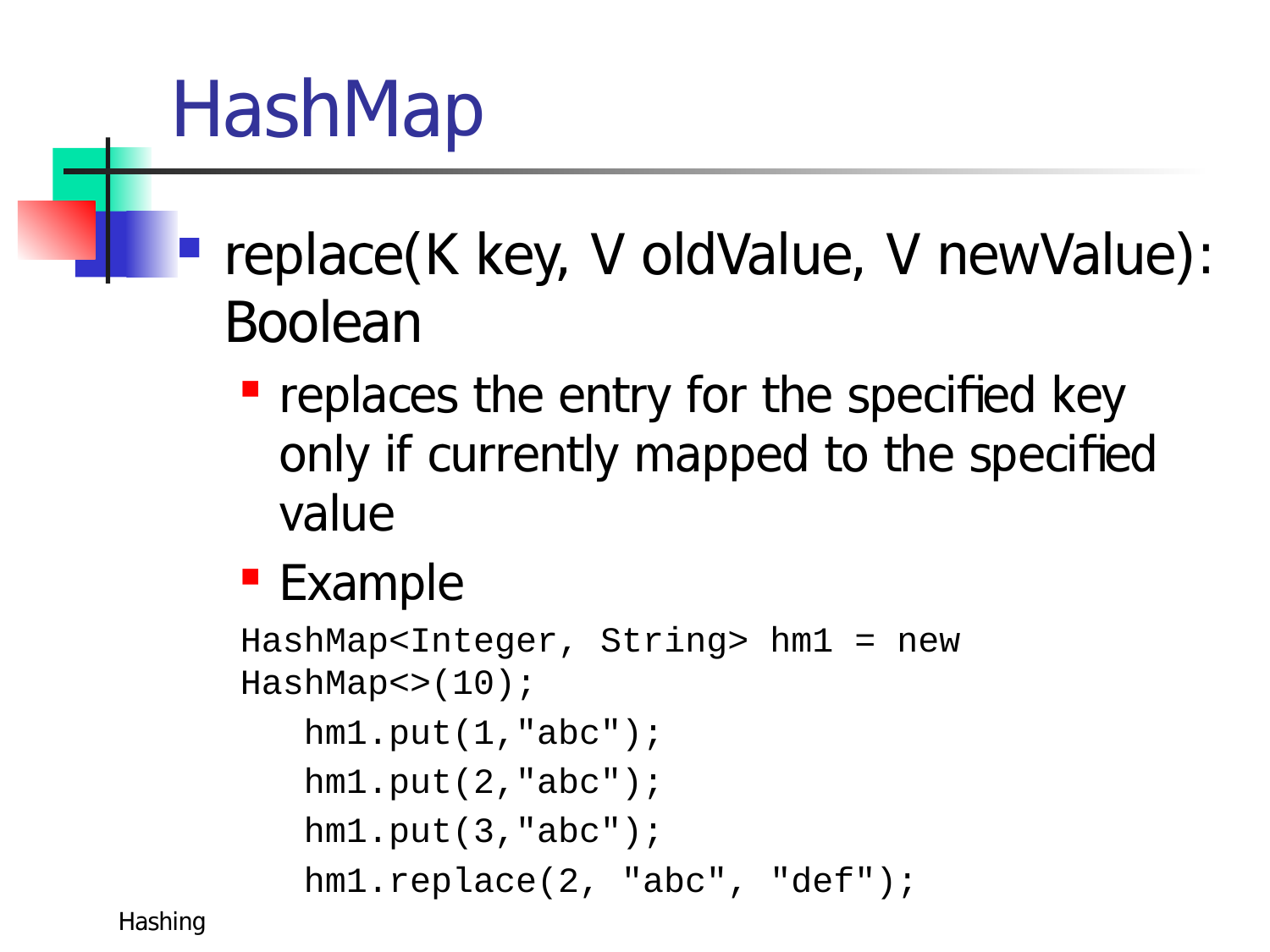

# HashMap
replace(K key, V oldValue, V newValue): Boolean
replaces the entry for the specified key only if currently mapped to the specified value
Example
HashMap<Integer, String> hm1 = new HashMap<>(10);
   hm1.put(1,"abc");
   hm1.put(2,"abc");
   hm1.put(3,"abc");
   hm1.replace(2, "abc", "def");

Hashing